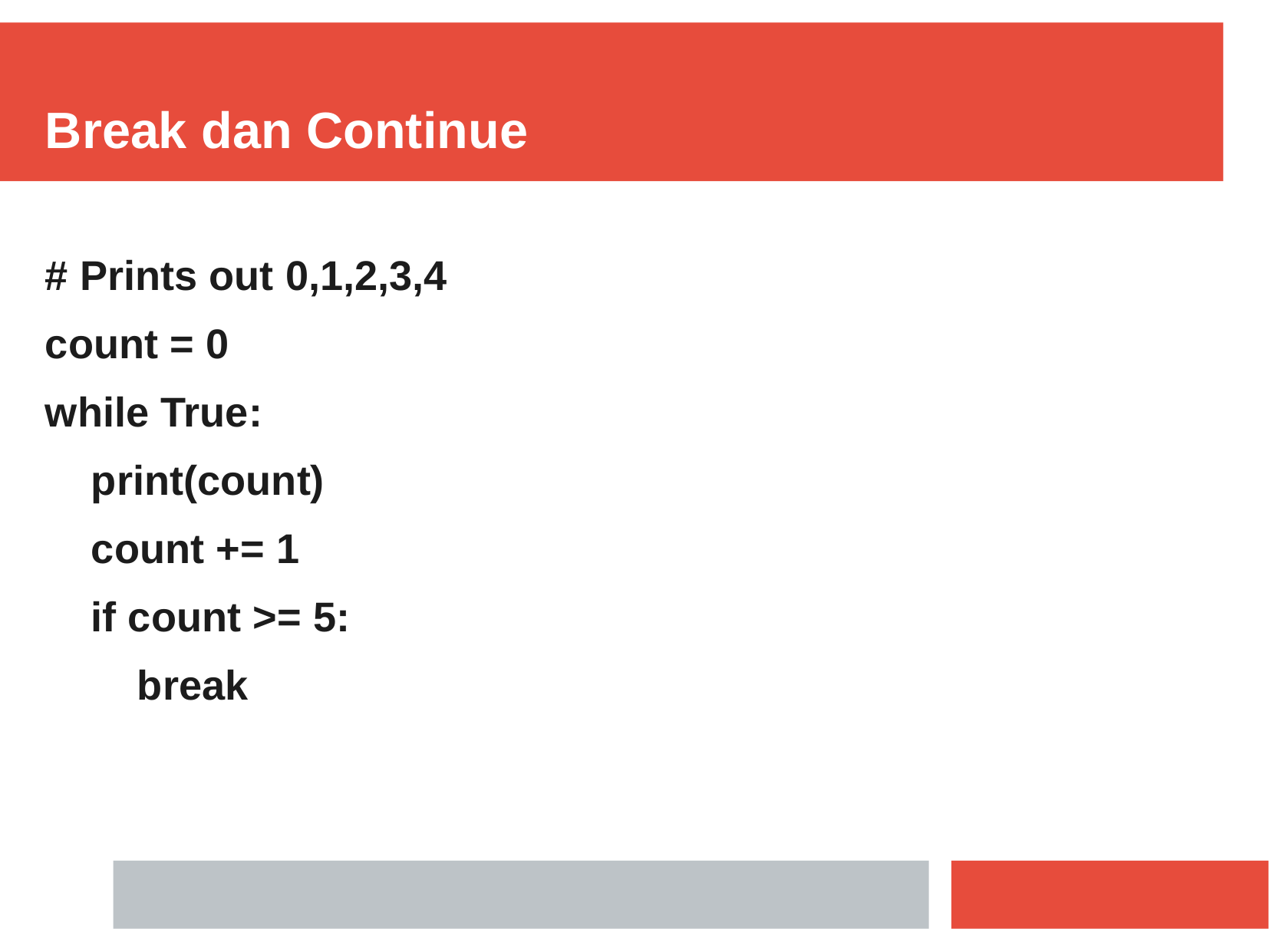

Break dan Continue
# Prints out 0,1,2,3,4
count = 0
while True:
    print(count)
    count += 1
    if count >= 5:
        break